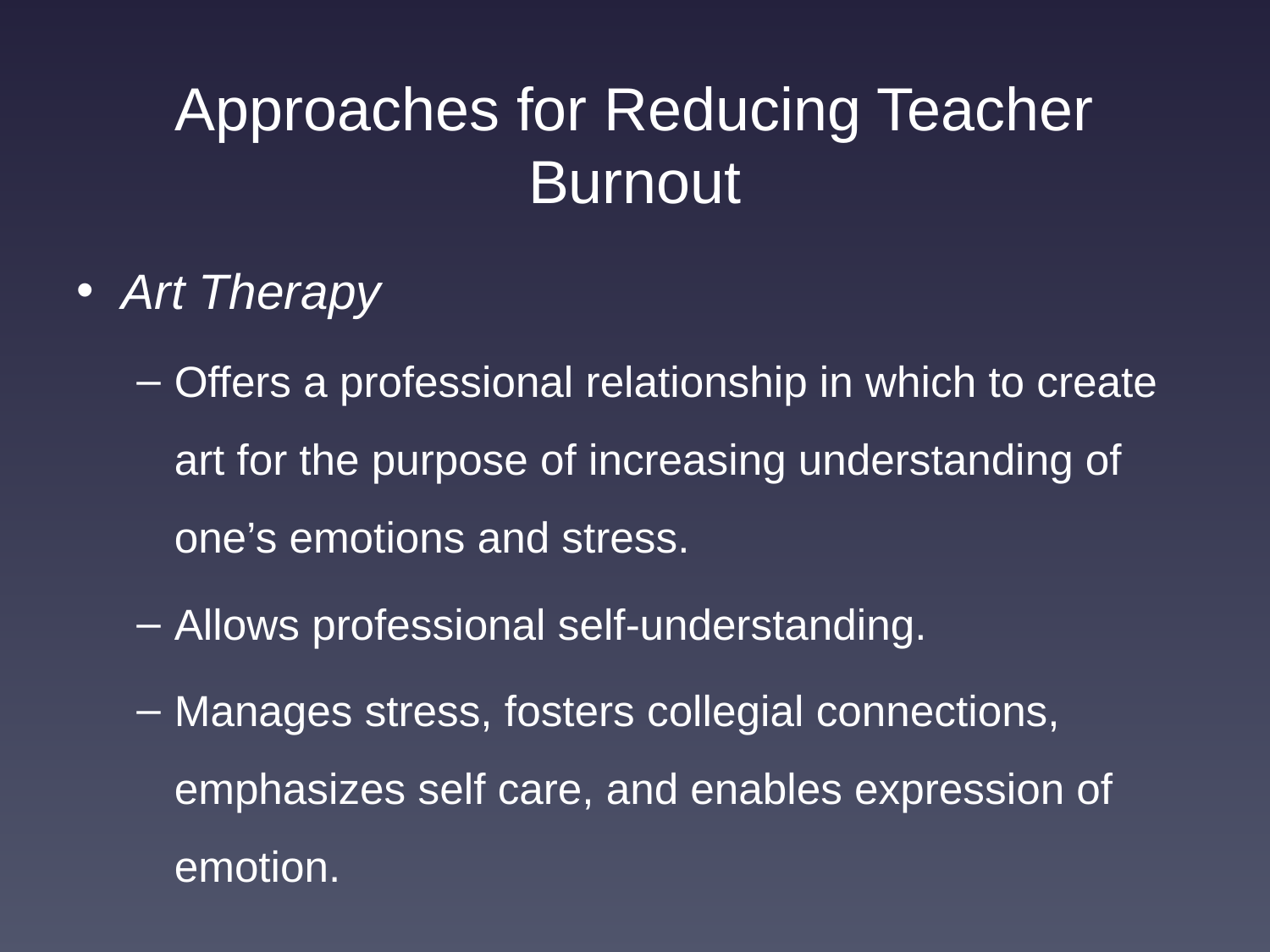

# Approaches for Reducing Teacher Burnout
Art Therapy
Offers a professional relationship in which to create art for the purpose of increasing understanding of one’s emotions and stress.
Allows professional self-understanding.
Manages stress, fosters collegial connections, emphasizes self care, and enables expression of emotion.